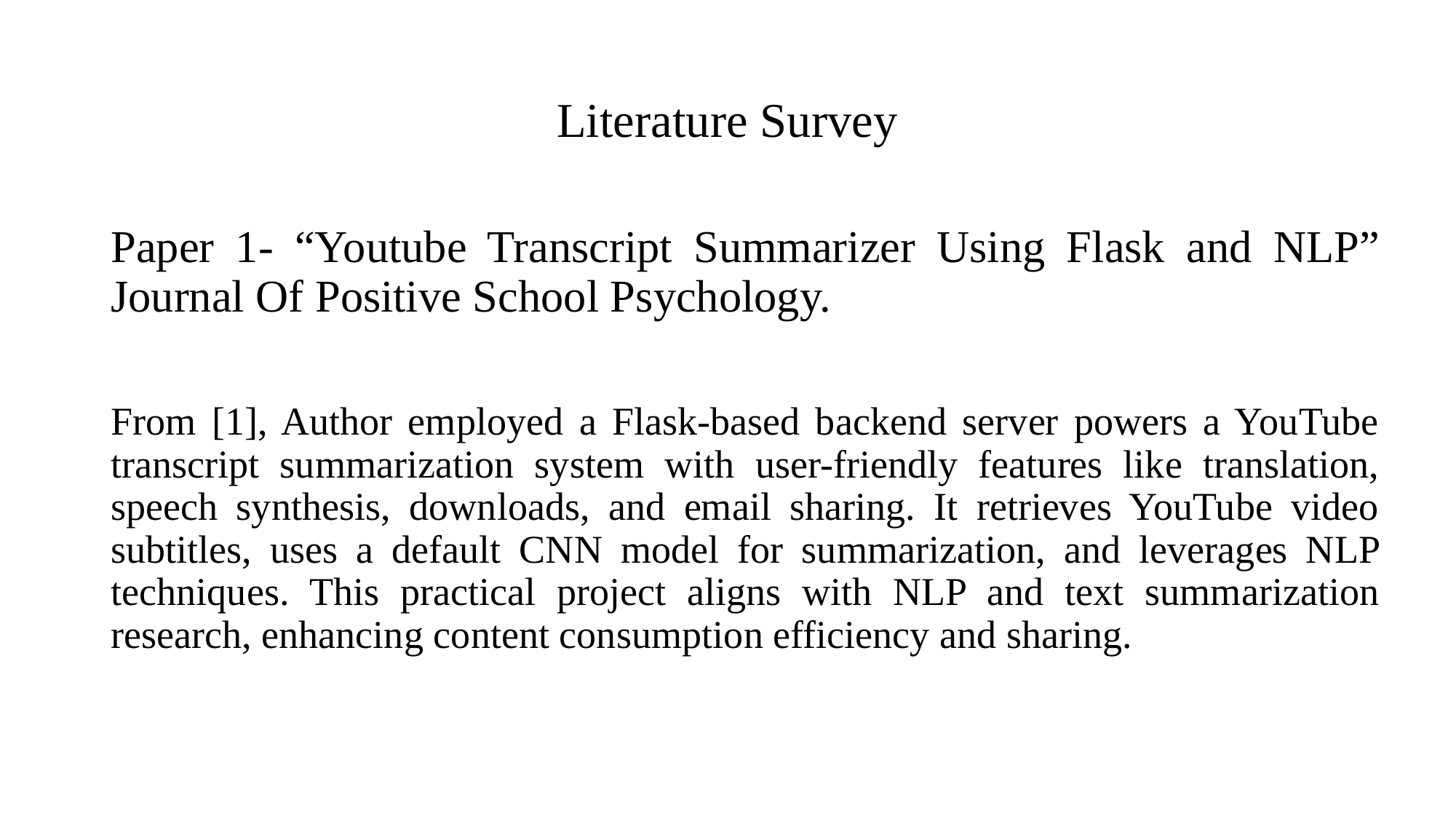

# Literature Survey
Paper 1- “Youtube Transcript Summarizer Using Flask and NLP” Journal Of Positive School Psychology.

From [1], Author employed a Flask-based backend server powers a YouTube transcript summarization system with user-friendly features like translation, speech synthesis, downloads, and email sharing. It retrieves YouTube video subtitles, uses a default CNN model for summarization, and leverages NLP techniques. This practical project aligns with NLP and text summarization research, enhancing content consumption efficiency and sharing.